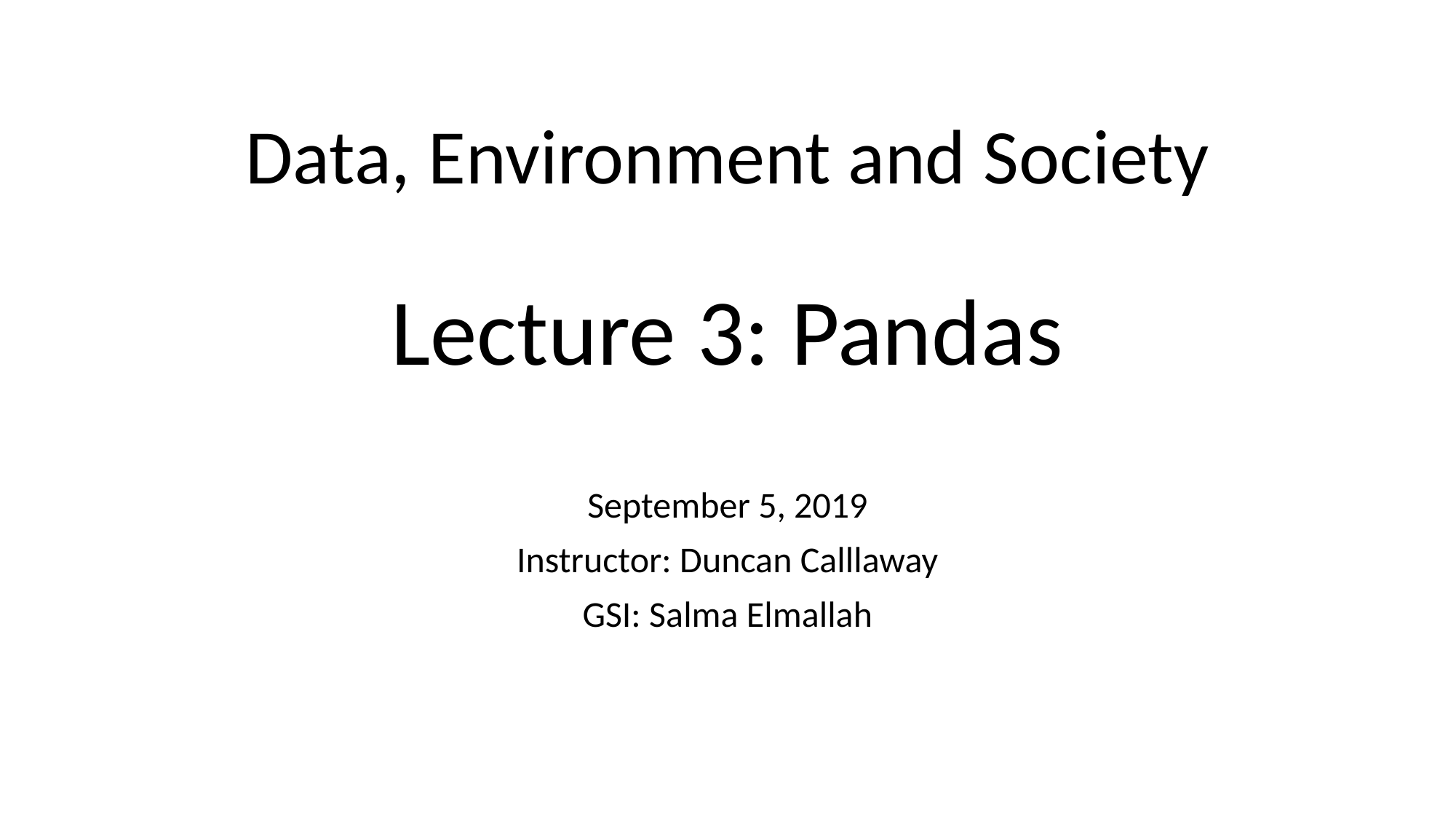

# Data, Environment and Society Lecture 3: Pandas
September 5, 2019
Instructor: Duncan Calllaway
GSI: Salma Elmallah